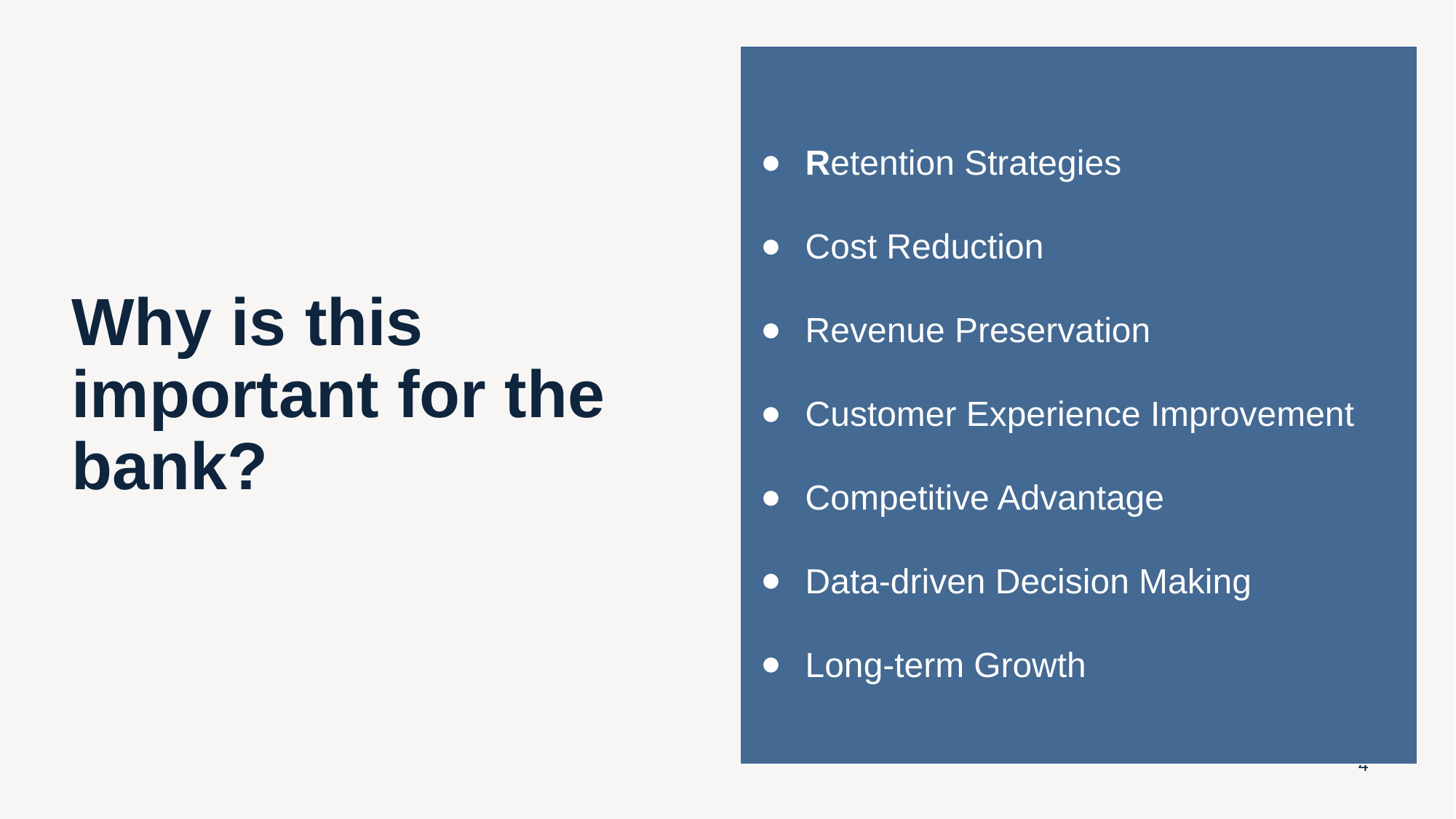

Retention Strategies

Cost Reduction

Revenue Preservation

Customer Experience Improvement

Competitive Advantage

Data-driven Decision Making

Long-term Growth

# Why is this important for the bank?
4